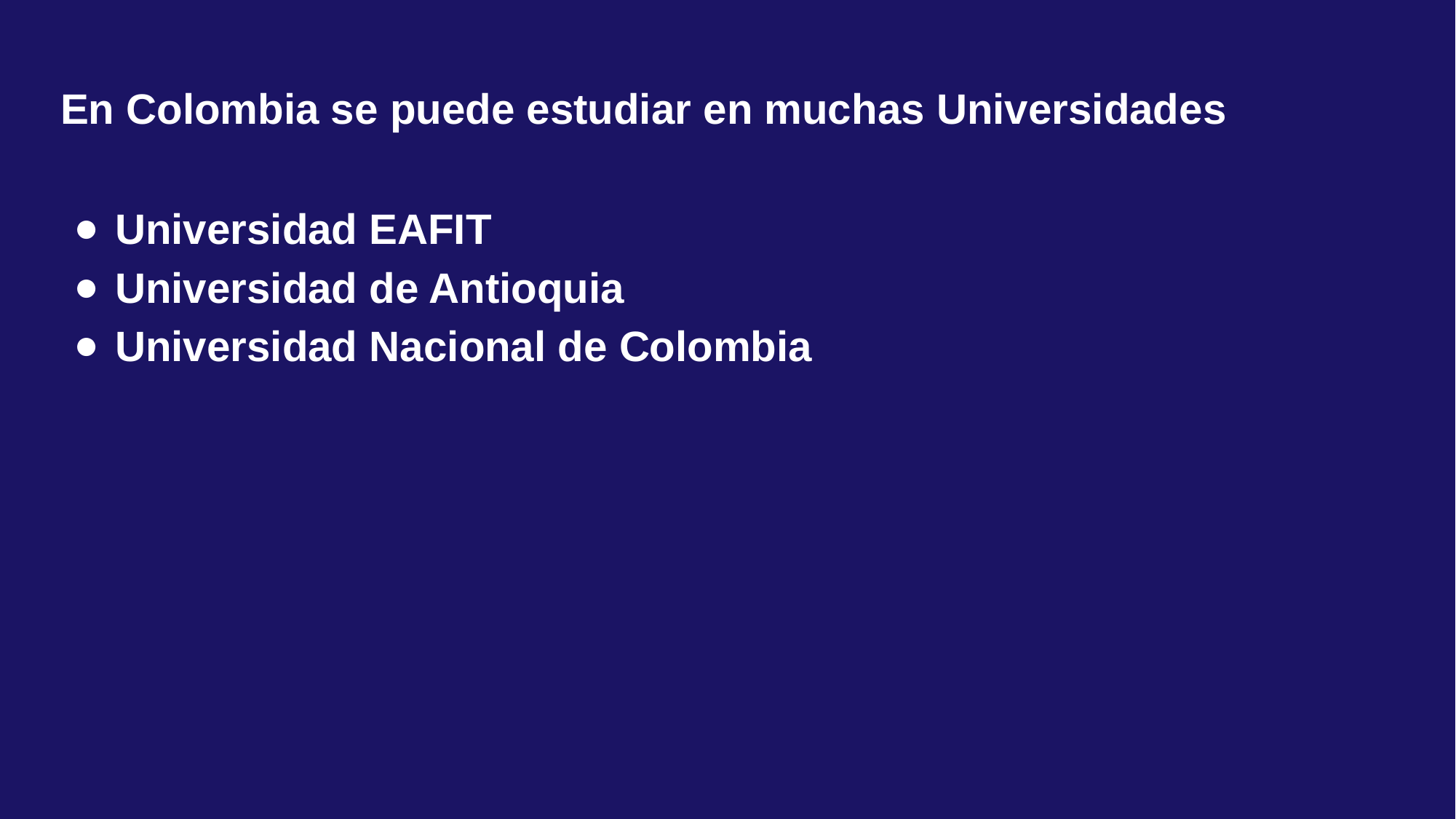

# En Colombia se puede estudiar en muchas Universidades
Universidad EAFIT
Universidad de Antioquia
Universidad Nacional de Colombia